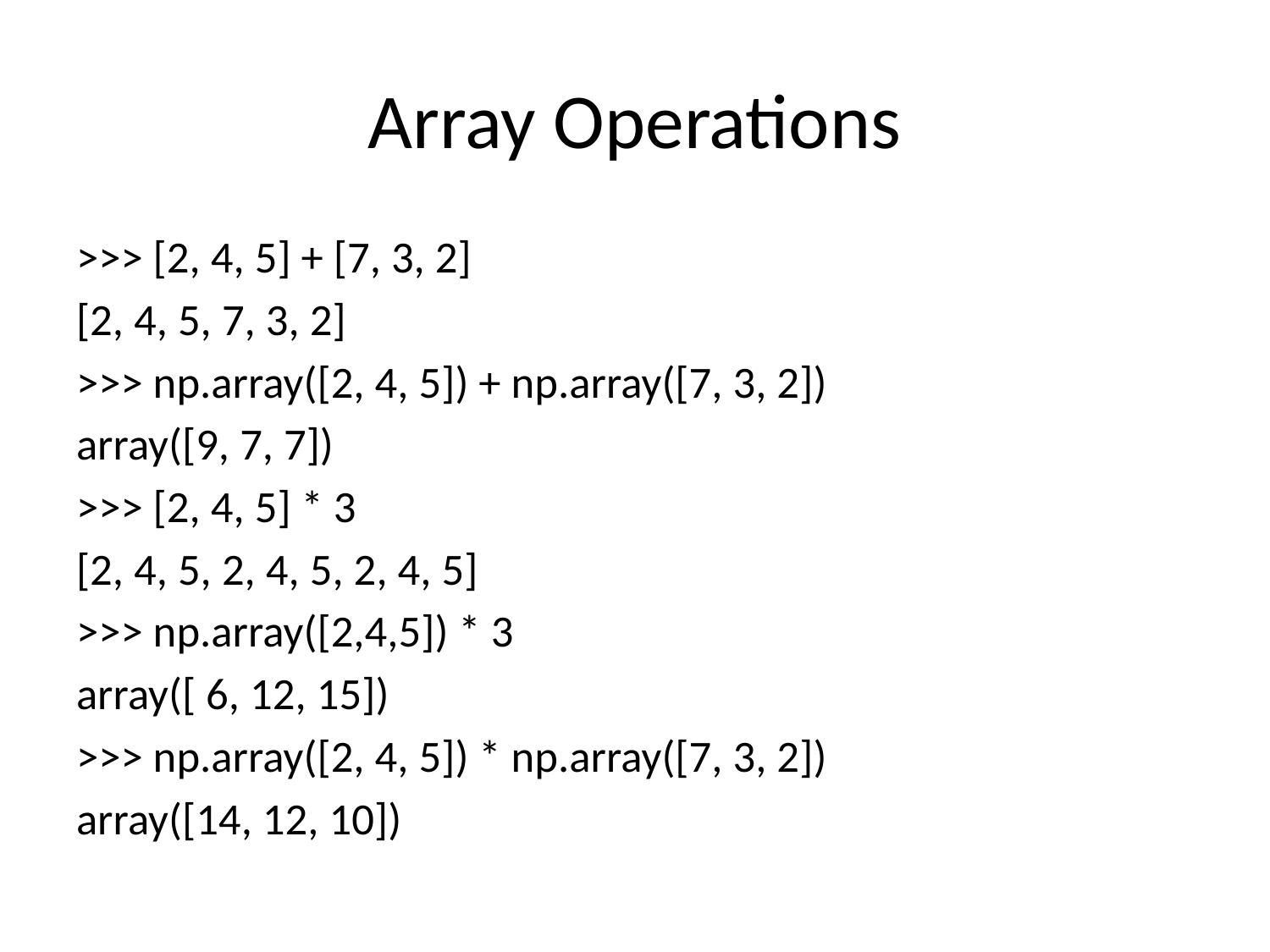

# Array Operations
>>> [2, 4, 5] + [7, 3, 2]
[2, 4, 5, 7, 3, 2]
>>> np.array([2, 4, 5]) + np.array([7, 3, 2])
array([9, 7, 7])
>>> [2, 4, 5] * 3
[2, 4, 5, 2, 4, 5, 2, 4, 5]
>>> np.array([2,4,5]) * 3
array([ 6, 12, 15])
>>> np.array([2, 4, 5]) * np.array([7, 3, 2])
array([14, 12, 10])